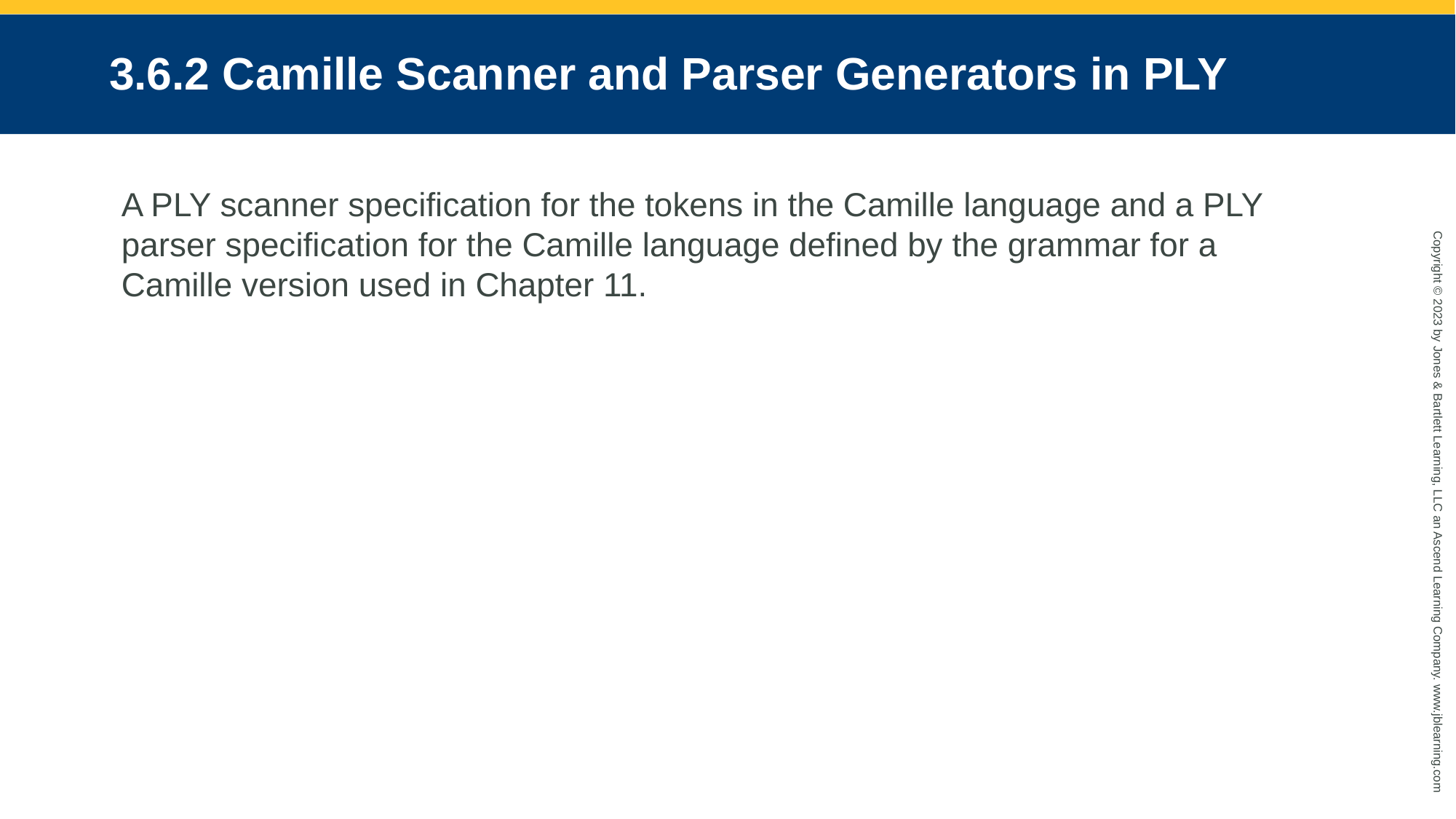

# 3.6.2 Camille Scanner and Parser Generators in PLY
A PLY scanner specification for the tokens in the Camille language and a PLY parser specification for the Camille language defined by the grammar for a Camille version used in Chapter 11.